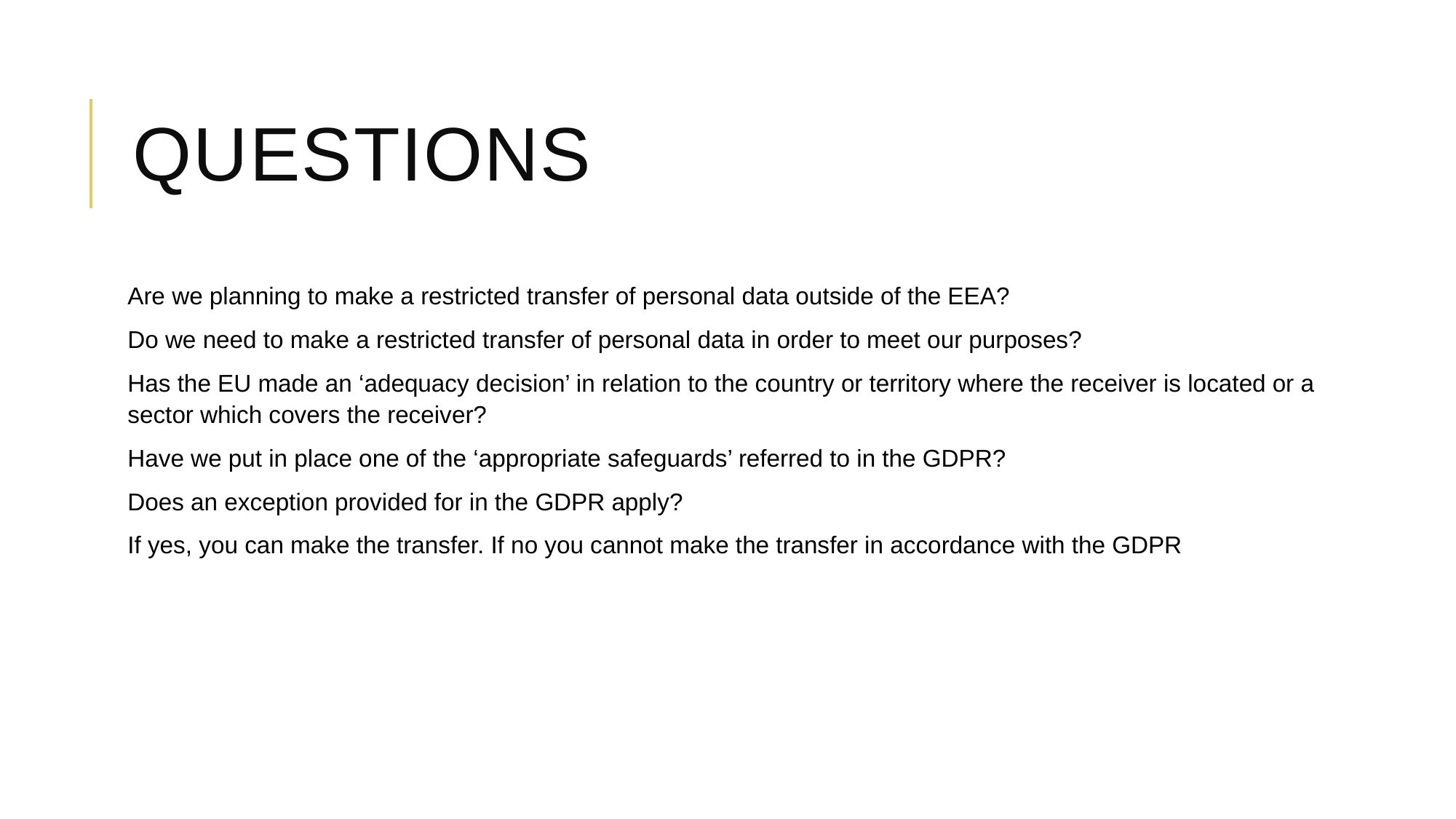

# questions
Are we planning to make a restricted transfer of personal data outside of the EEA?
Do we need to make a restricted transfer of personal data in order to meet our purposes?
Has the EU made an ‘adequacy decision’ in relation to the country or territory where the receiver is located or a sector which covers the receiver?
Have we put in place one of the ‘appropriate safeguards’ referred to in the GDPR?
Does an exception provided for in the GDPR apply?
If yes, you can make the transfer. If no you cannot make the transfer in accordance with the GDPR